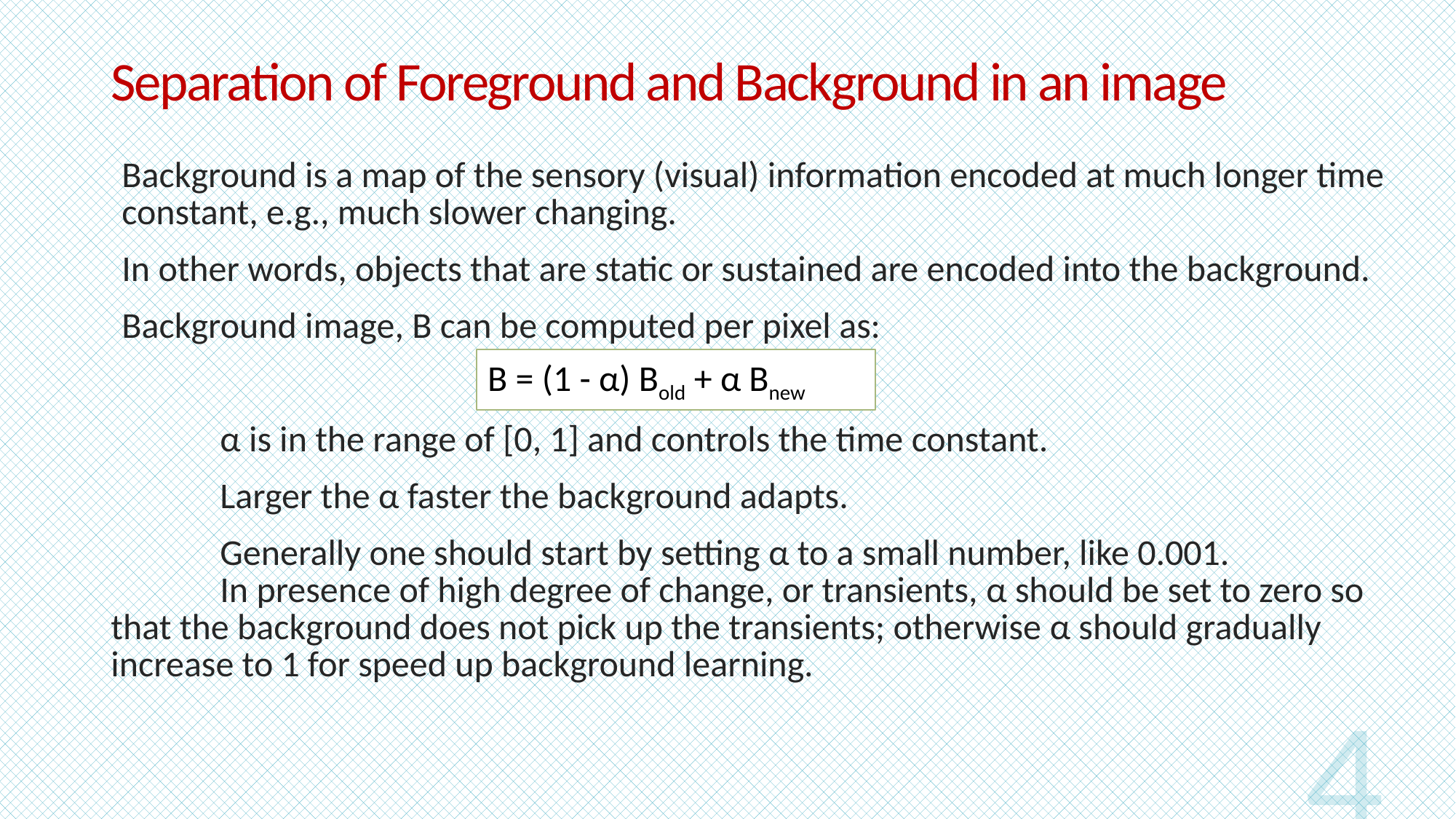

# Separation of Foreground and Background in an image
Background is a map of the sensory (visual) information encoded at much longer time constant, e.g., much slower changing.
In other words, objects that are static or sustained are encoded into the background.
Background image, B can be computed per pixel as:

	α is in the range of [0, 1] and controls the time constant.
	Larger the α faster the background adapts.
	Generally one should start by setting α to a small number, like 0.001.		In presence of high degree of change, or transients, α should be set to zero so that the background does not pick up the transients; otherwise α should gradually increase to 1 for speed up background learning.
B = (1 - α) Bold + α Bnew
4